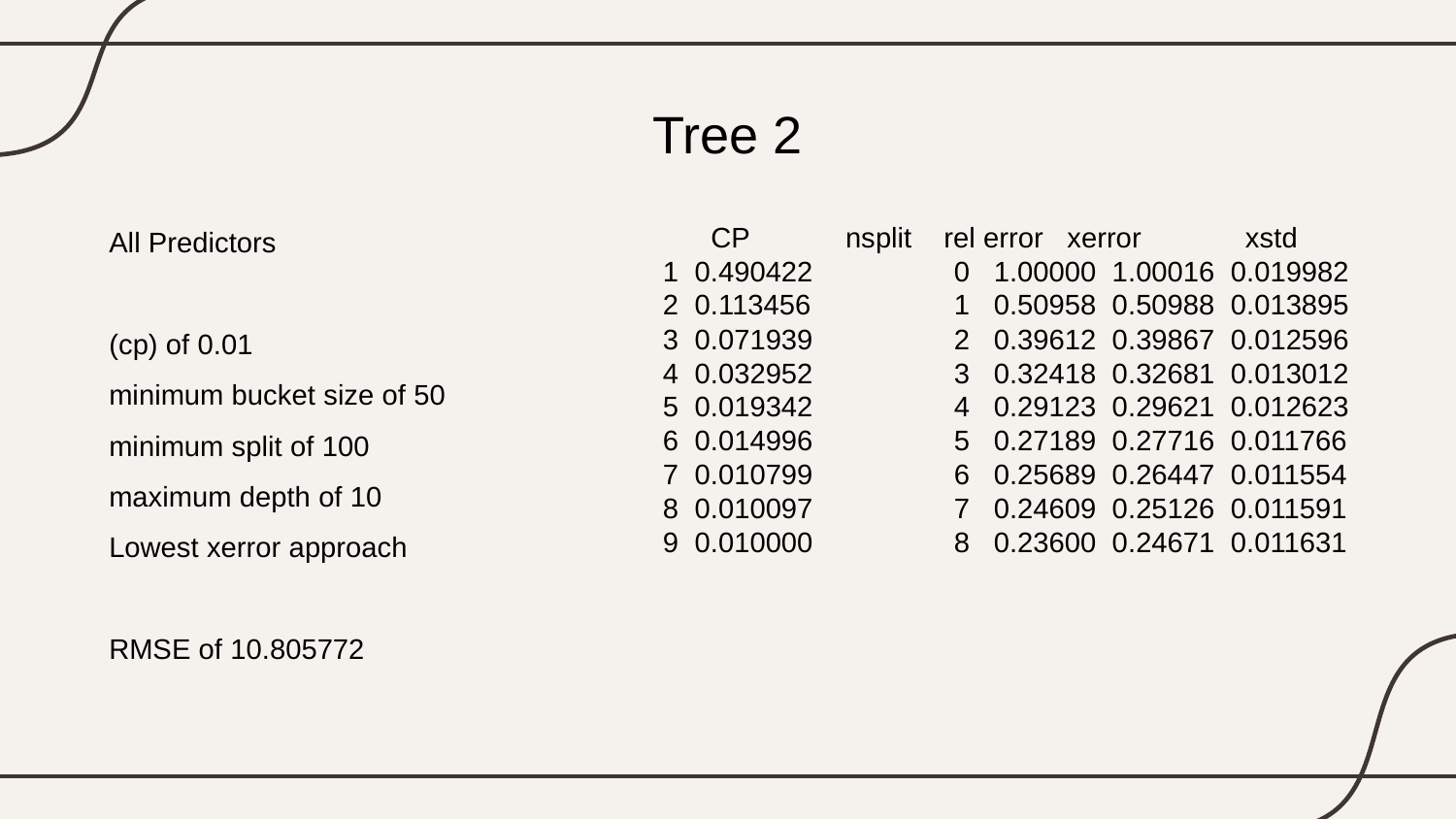

# Tree 2
All Predictors

(cp) of 0.01
minimum bucket size of 50
minimum split of 100
maximum depth of 10
Lowest xerror approach

RMSE of 10.805772
      CP            nsplit    rel error   xerror    	xstd
1  0.490422  	0   1.00000  1.00016  0.019982
2  0.113456  	1   0.50958  0.50988  0.013895
3  0.071939  	2   0.39612  0.39867  0.012596
4  0.032952  	3   0.32418  0.32681  0.013012
5  0.019342  	4   0.29123  0.29621  0.012623
6  0.014996  	5   0.27189  0.27716  0.011766
7  0.010799  	6   0.25689  0.26447  0.011554
8  0.010097  	7   0.24609  0.25126  0.011591
9  0.010000  	8   0.23600  0.24671  0.011631